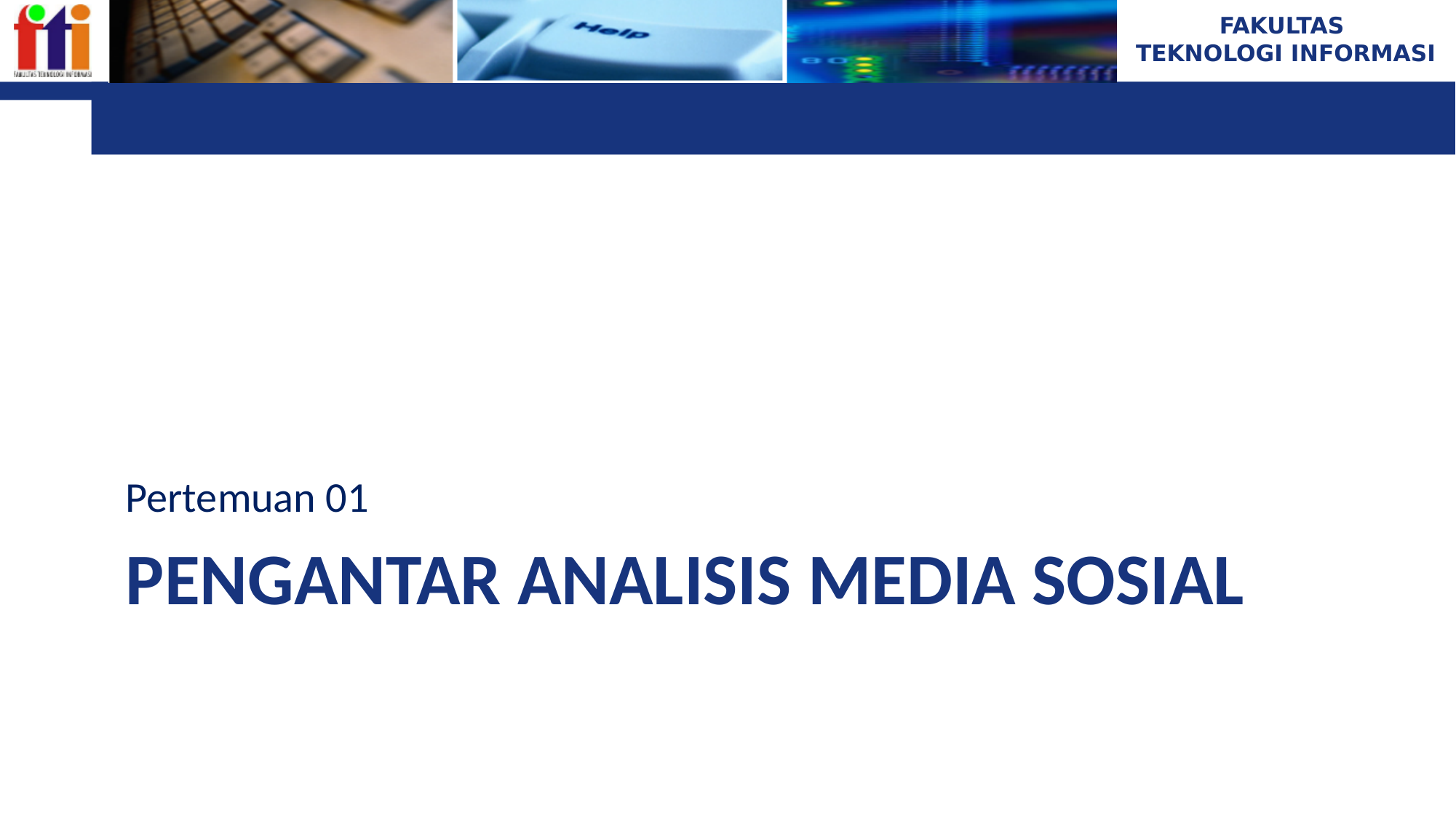

Pertemuan 01
# PENGANTAR ANALISIS MEDIA SOSIAL